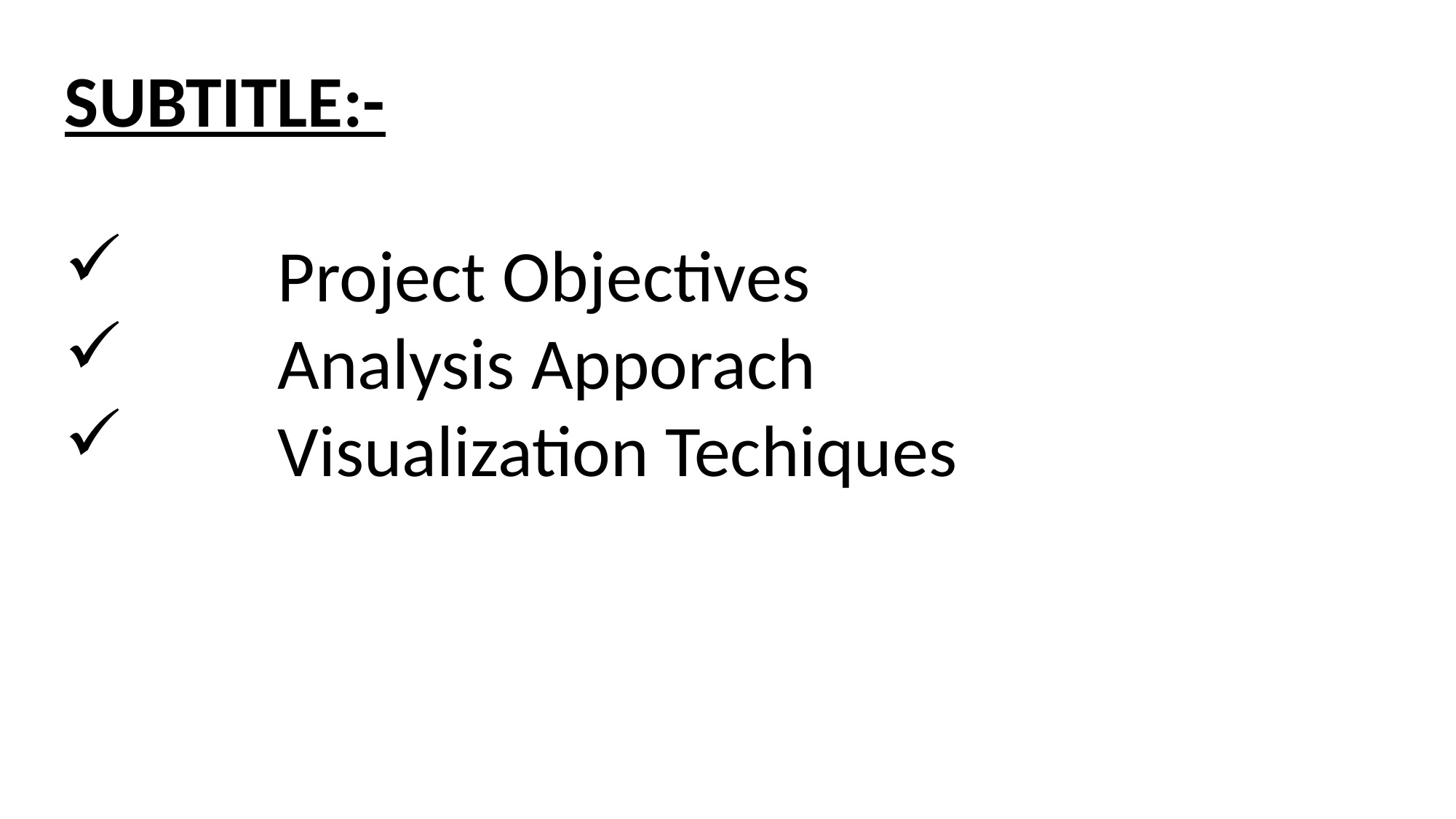

SUBTITLE:-

        Project Objectives
        Analysis Apporach
        Visualization Techiques